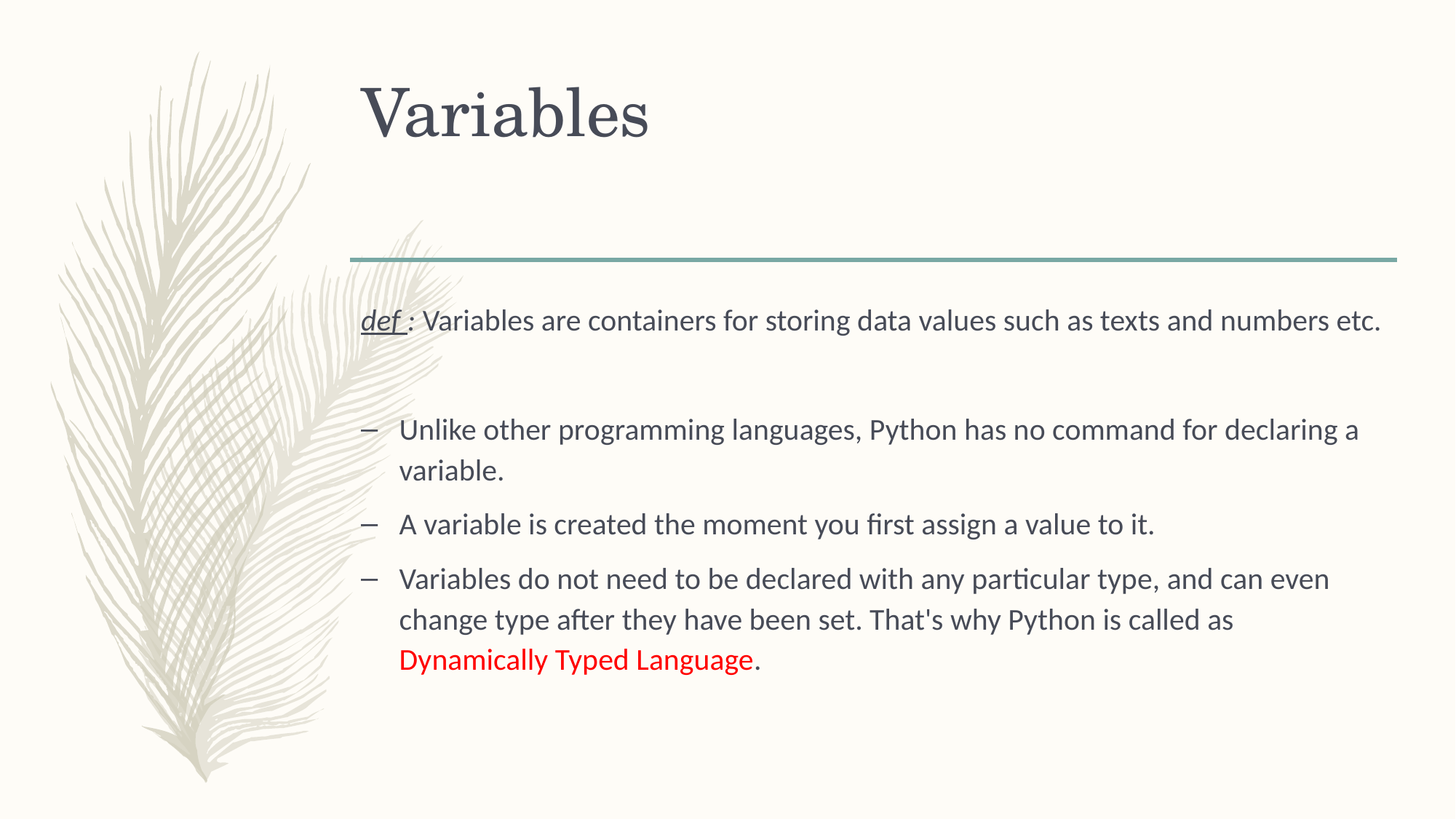

# Variables
def : Variables are containers for storing data values such as texts and numbers etc.

Unlike other programming languages, Python has no command for declaring a variable.
A variable is created the moment you first assign a value to it.
Variables do not need to be declared with any particular type, and can even change type after they have been set. That's why Python is called as Dynamically Typed Language.